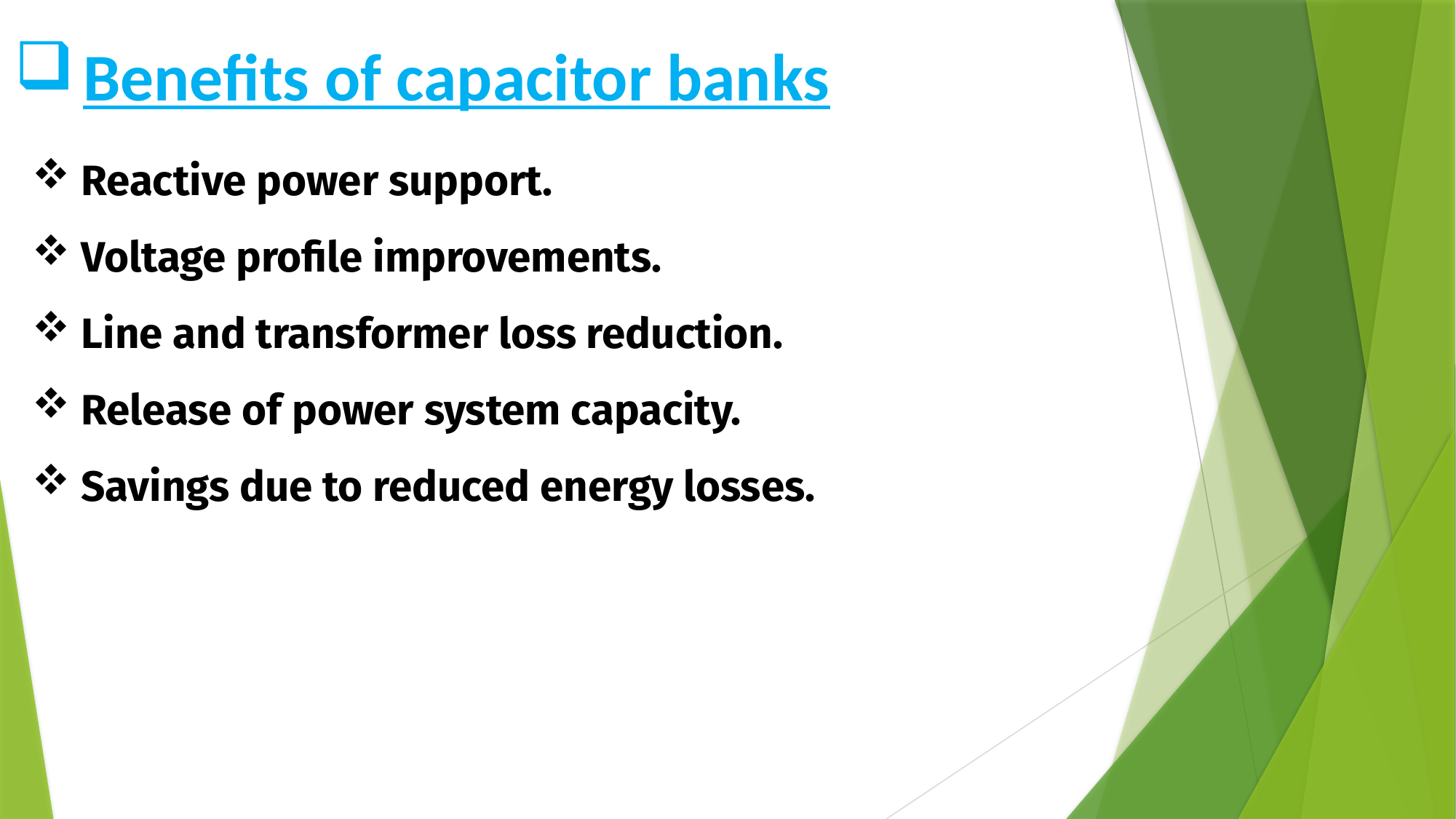

Benefits of capacitor banks
 Reactive power support.
 Voltage profile improvements.
 Line and transformer loss reduction.
 Release of power system capacity.
 Savings due to reduced energy losses.